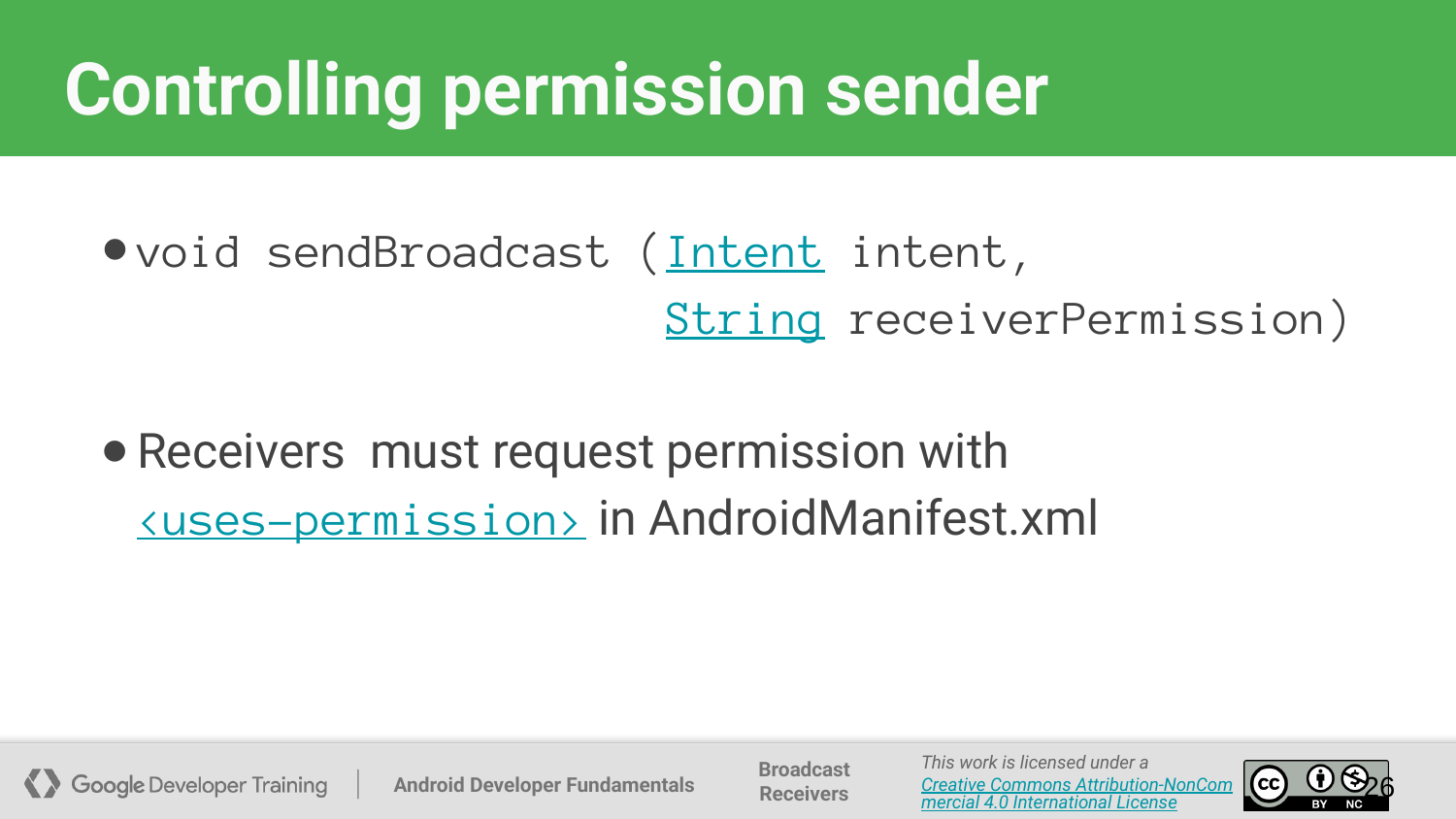

# Controlling permission sender
void sendBroadcast (Intent intent,
                    String receiverPermission)

Receivers  must request permission with <uses-permission> in AndroidManifest.xml
26